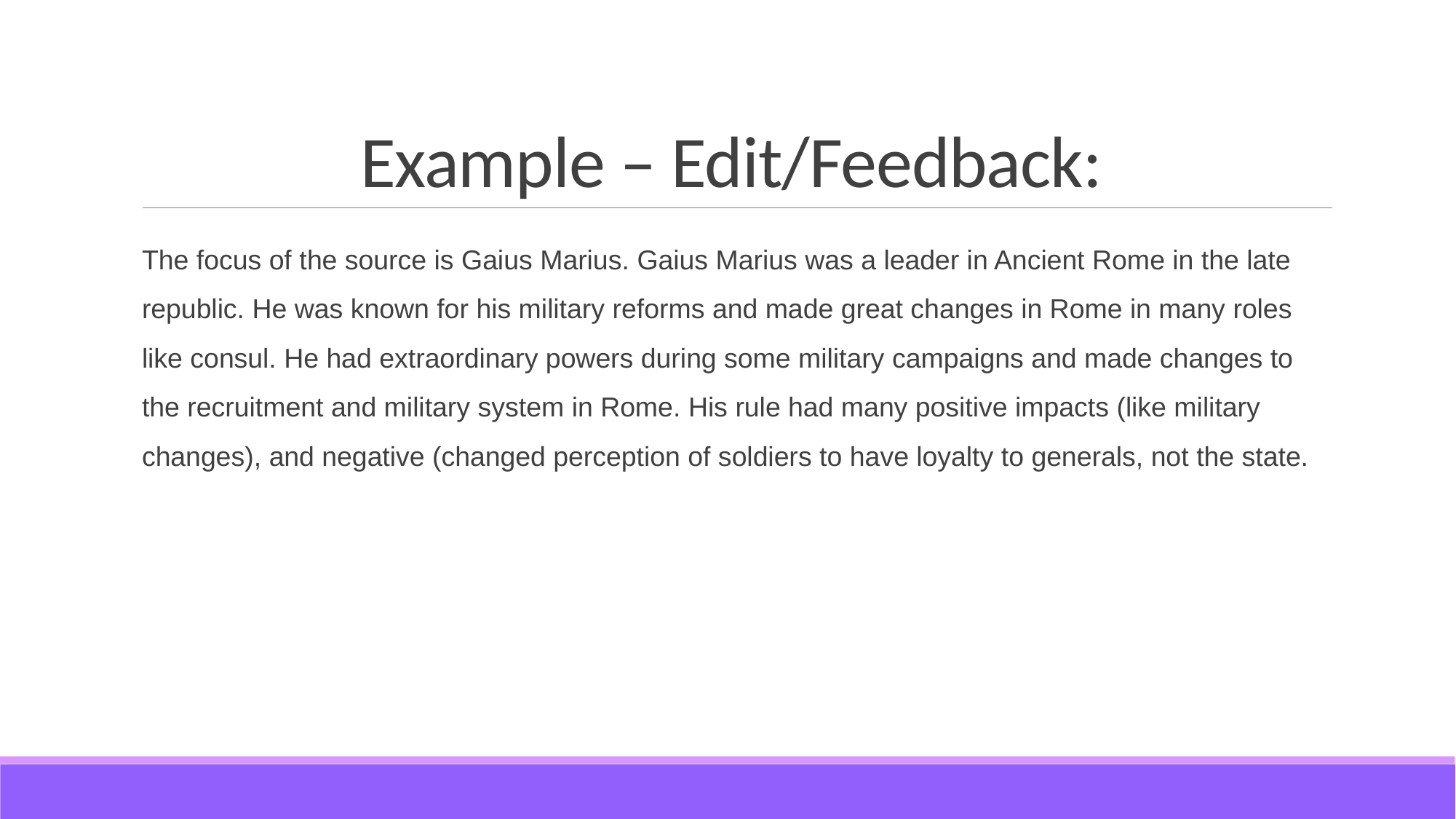

# Example – Edit/Feedback:
The focus of the source is Gaius Marius. Gaius Marius was a leader in Ancient Rome in the late republic. He was known for his military reforms and made great changes in Rome in many roles like consul. He had extraordinary powers during some military campaigns and made changes to the recruitment and military system in Rome. His rule had many positive impacts (like military changes), and negative (changed perception of soldiers to have loyalty to generals, not the state.